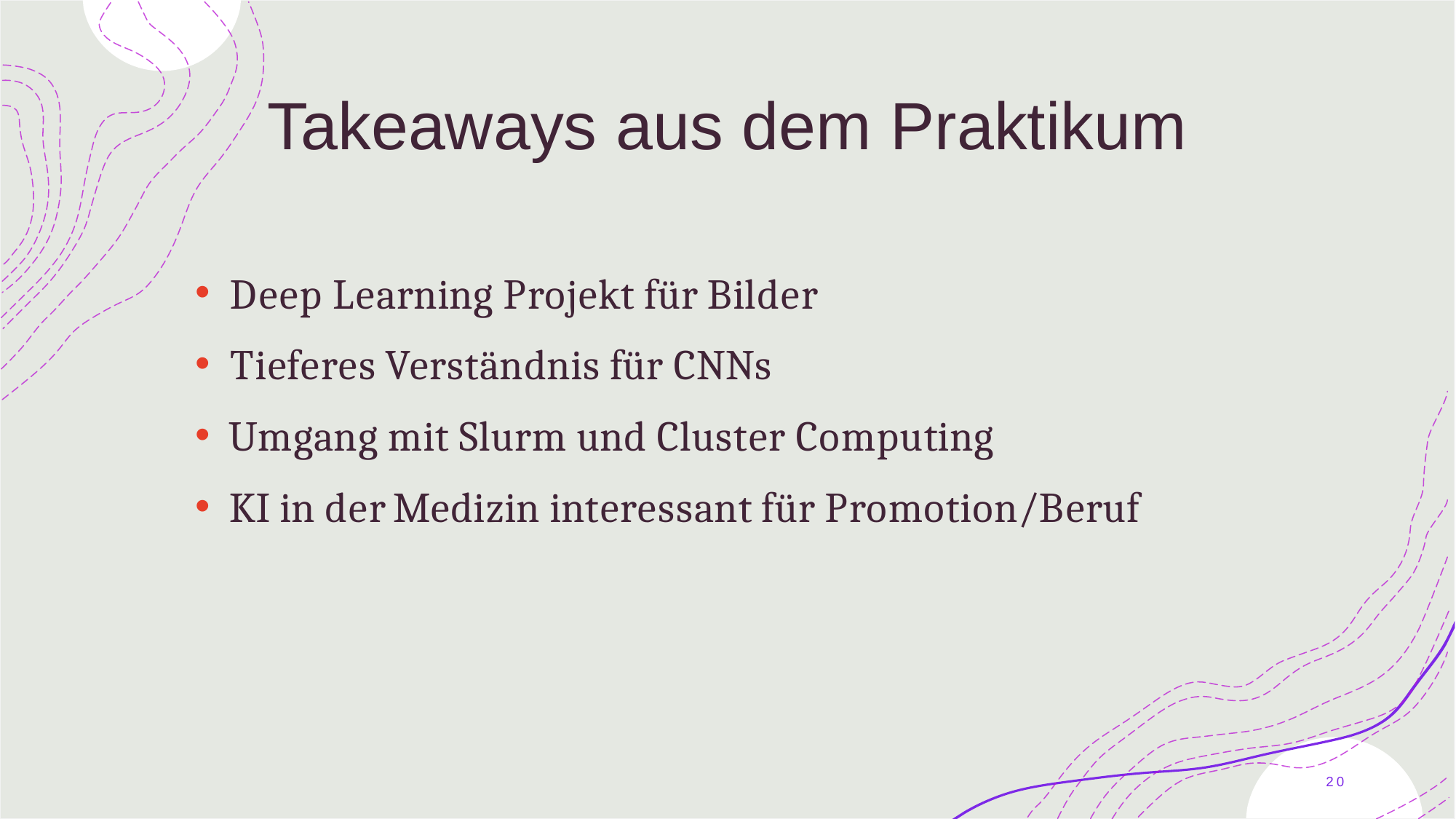

# Takeaways aus dem Praktikum
Deep Learning Projekt für Bilder
Tieferes Verständnis für CNNs
Umgang mit Slurm und Cluster Computing
KI in der Medizin interessant für Promotion/Beruf

20